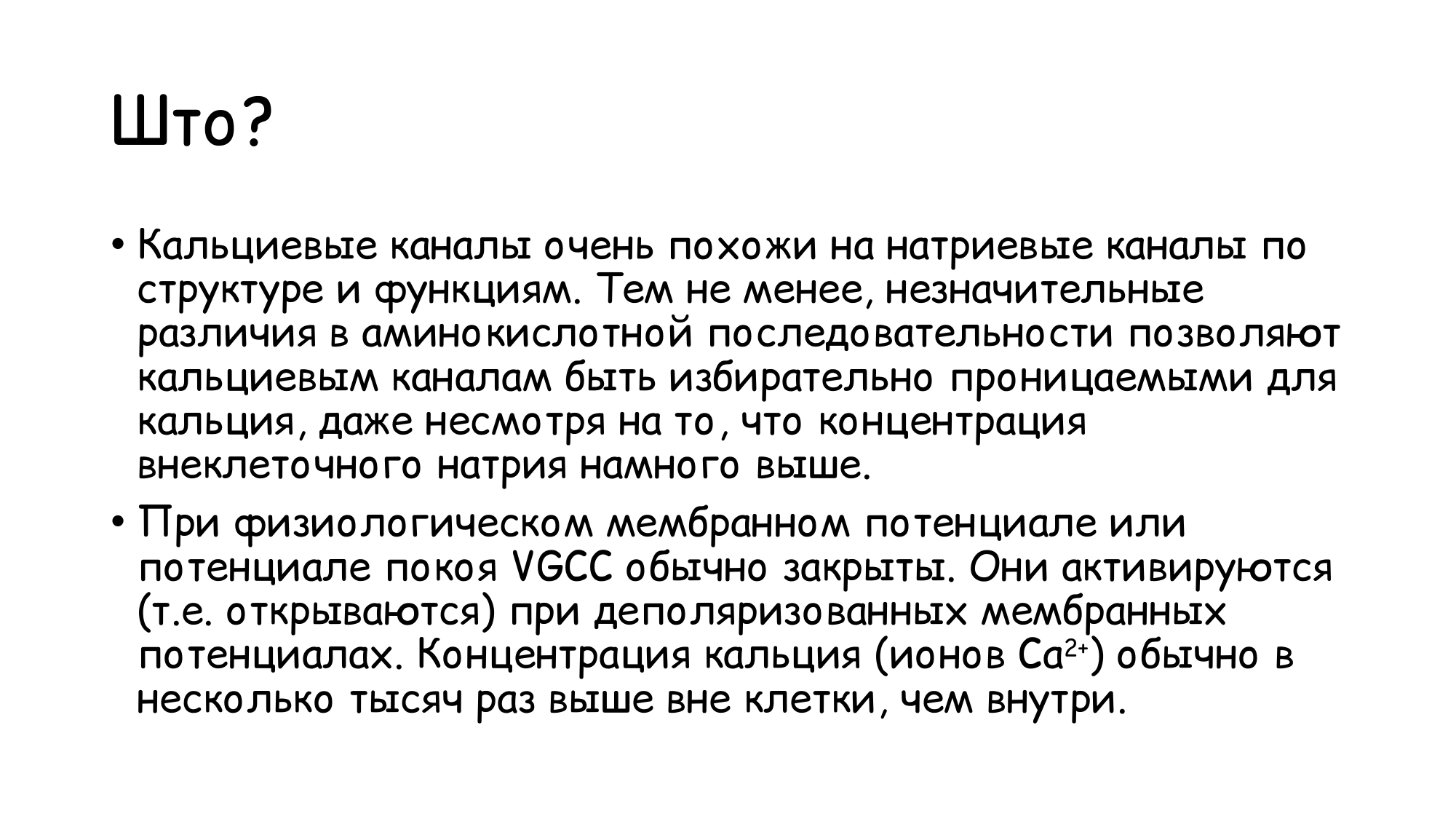

# Што?
Кальциевые каналы очень похожи на натриевые каналы по структуре и функциям. Тем не менее, незначительные различия в аминокислотной последовательности позволяют кальциевым каналам быть избирательно проницаемыми для кальция, даже несмотря на то, что концентрация внеклеточного натрия намного выше.
При физиологическом мембранном потенциале или потенциале покоя VGCC обычно закрыты. Они активируются (т.е. открываются) при деполяризованных мембранных потенциалах. Концентрация кальция (ионов Ca2+) обычно в несколько тысяч раз выше вне клетки, чем внутри.